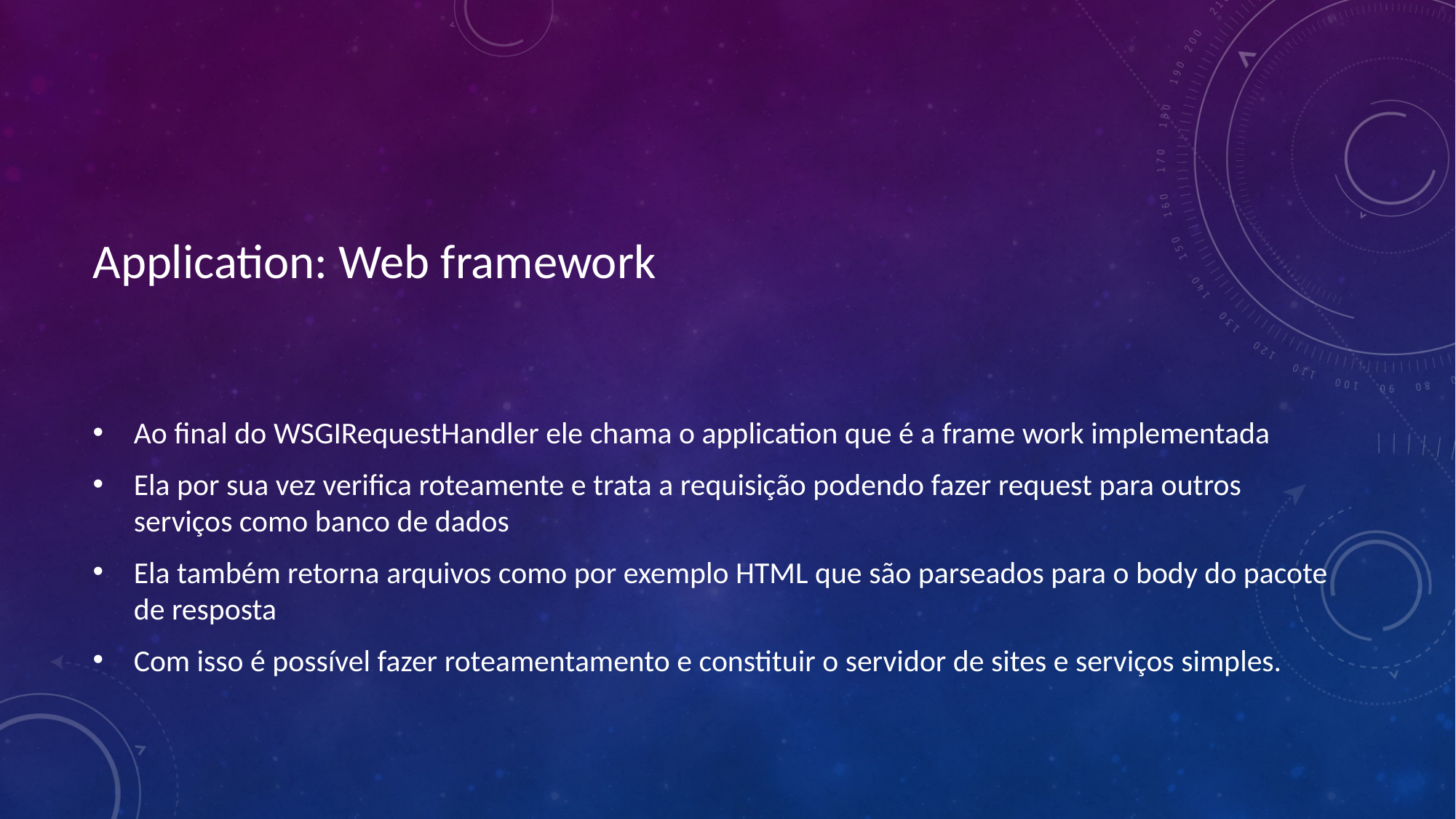

# Application: Web framework
Ao final do WSGIRequestHandler ele chama o application que é a frame work implementada
Ela por sua vez verifica roteamente e trata a requisição podendo fazer request para outros serviços como banco de dados
Ela também retorna arquivos como por exemplo HTML que são parseados para o body do pacote de resposta
Com isso é possível fazer roteamentamento e constituir o servidor de sites e serviços simples.